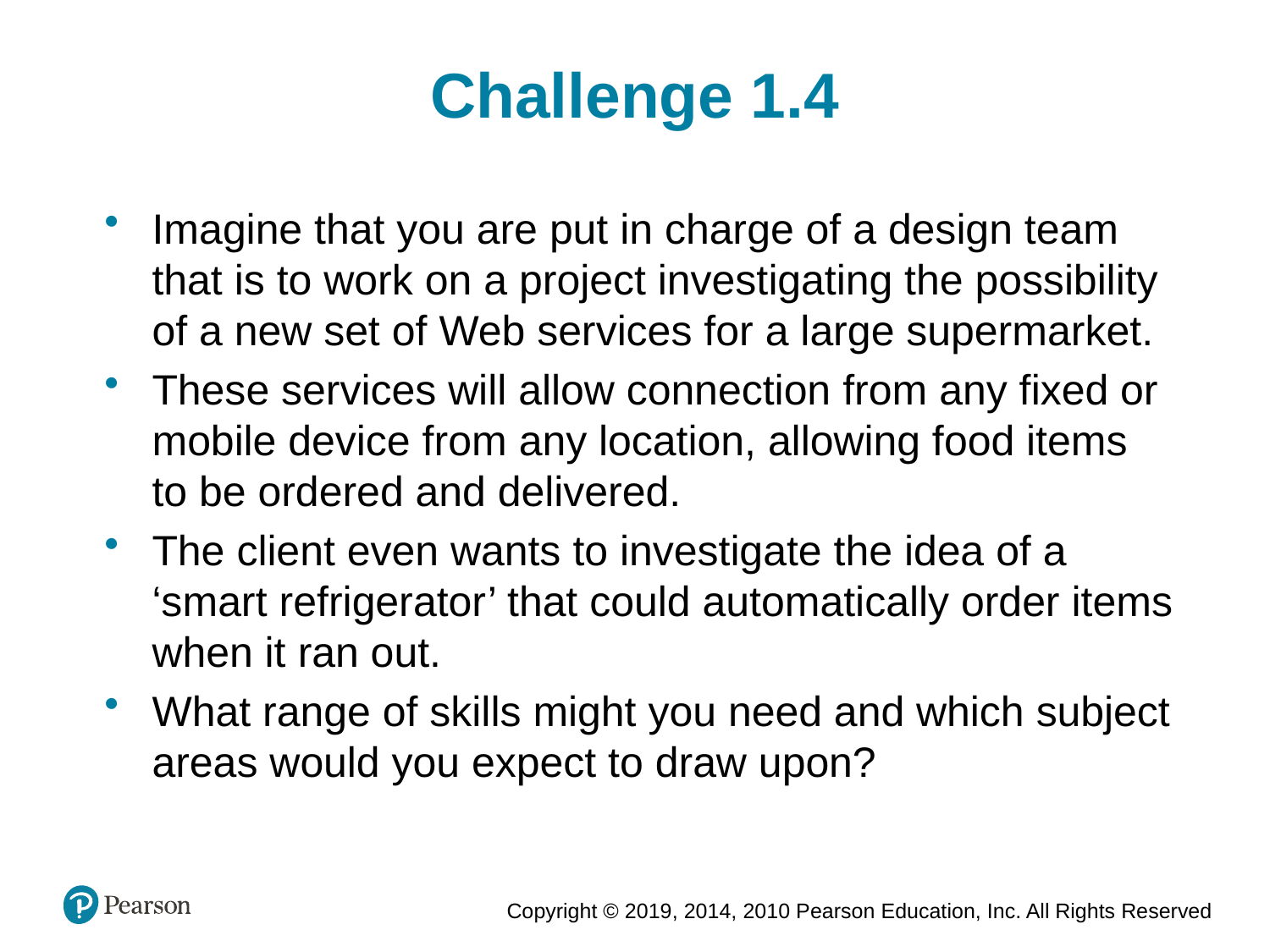

Challenge 1.4
Imagine that you are put in charge of a design team that is to work on a project investigating the possibility of a new set of Web services for a large supermarket.
These services will allow connection from any fixed or mobile device from any location, allowing food items to be ordered and delivered.
The client even wants to investigate the idea of a ‘smart refrigerator’ that could automatically order items when it ran out.
What range of skills might you need and which subject areas would you expect to draw upon?